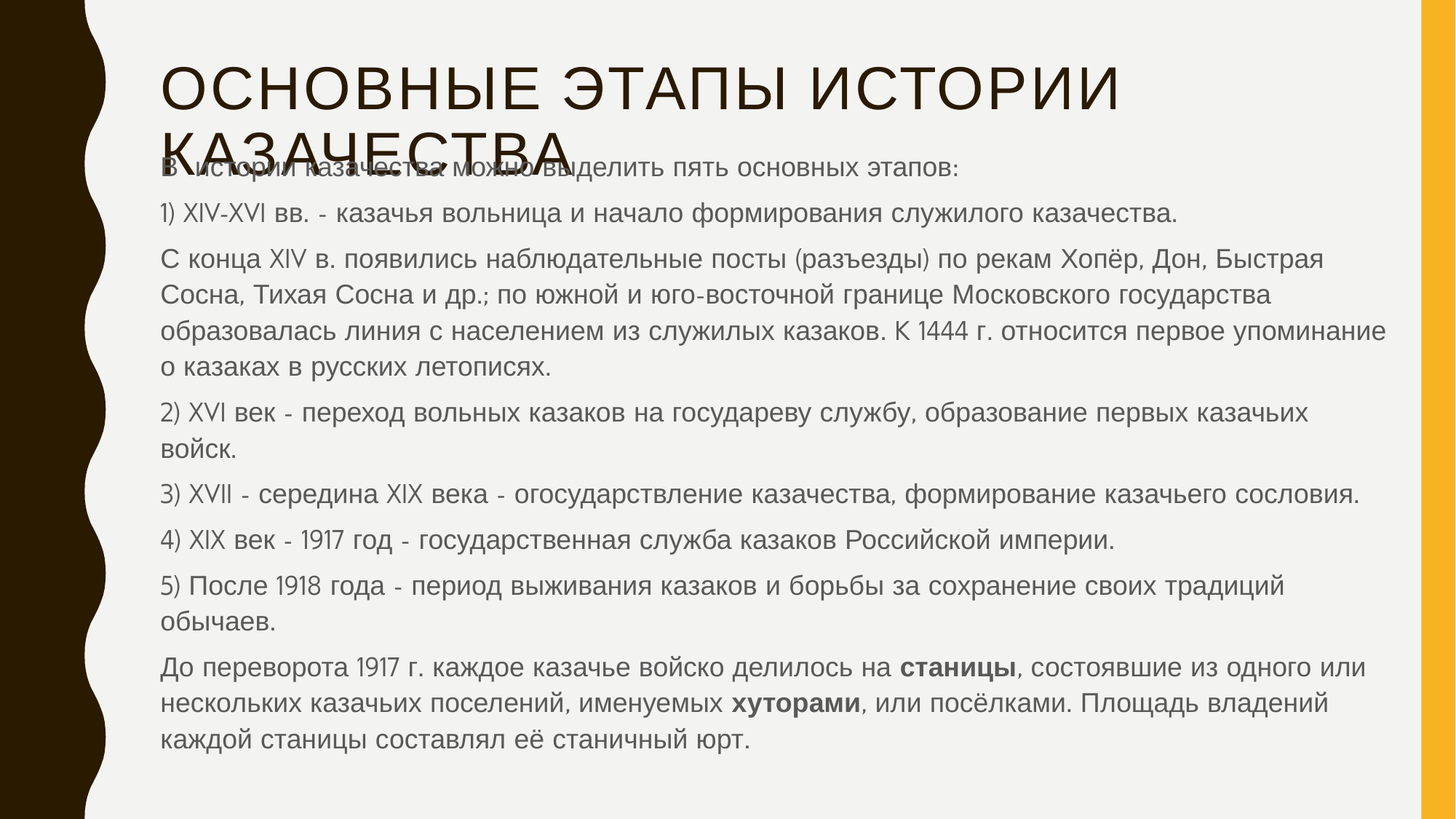

# Основные этапы истории казачества
В  истории казачества можно выделить пять основных этапов:
1) XIV-XVI вв. - казачья вольница и начало формирования служилого казачества.
С конца XIV в. появились наблюдательные посты (разъезды) по рекам Хопёр, Дон, Быстрая Сосна, Тихая Сосна и др.; по южной и юго-восточной границе Московского государства образовалась линия с населением из служилых казаков. K 1444 г. относится первое упоминание о казаках в русских летописях.
2) XVI век - переход вольных казаков на государеву службу, образование первых казачьих войск.
3) XVII - середина XIX века - огосударствление казачества, формирование казачьего сословия.
4) XIX век - 1917 год - государственная служба казаков Российской империи.
5) После 1918 года - период выживания казаков и борьбы за сохранение своих традиций обычаев.
До переворота 1917 г. каждое казачье войско делилось на станицы, состоявшие из одного или нескольких казачьих поселений, именуемых хуторами, или посёлками. Площадь владений каждой станицы составлял её станичный юрт.